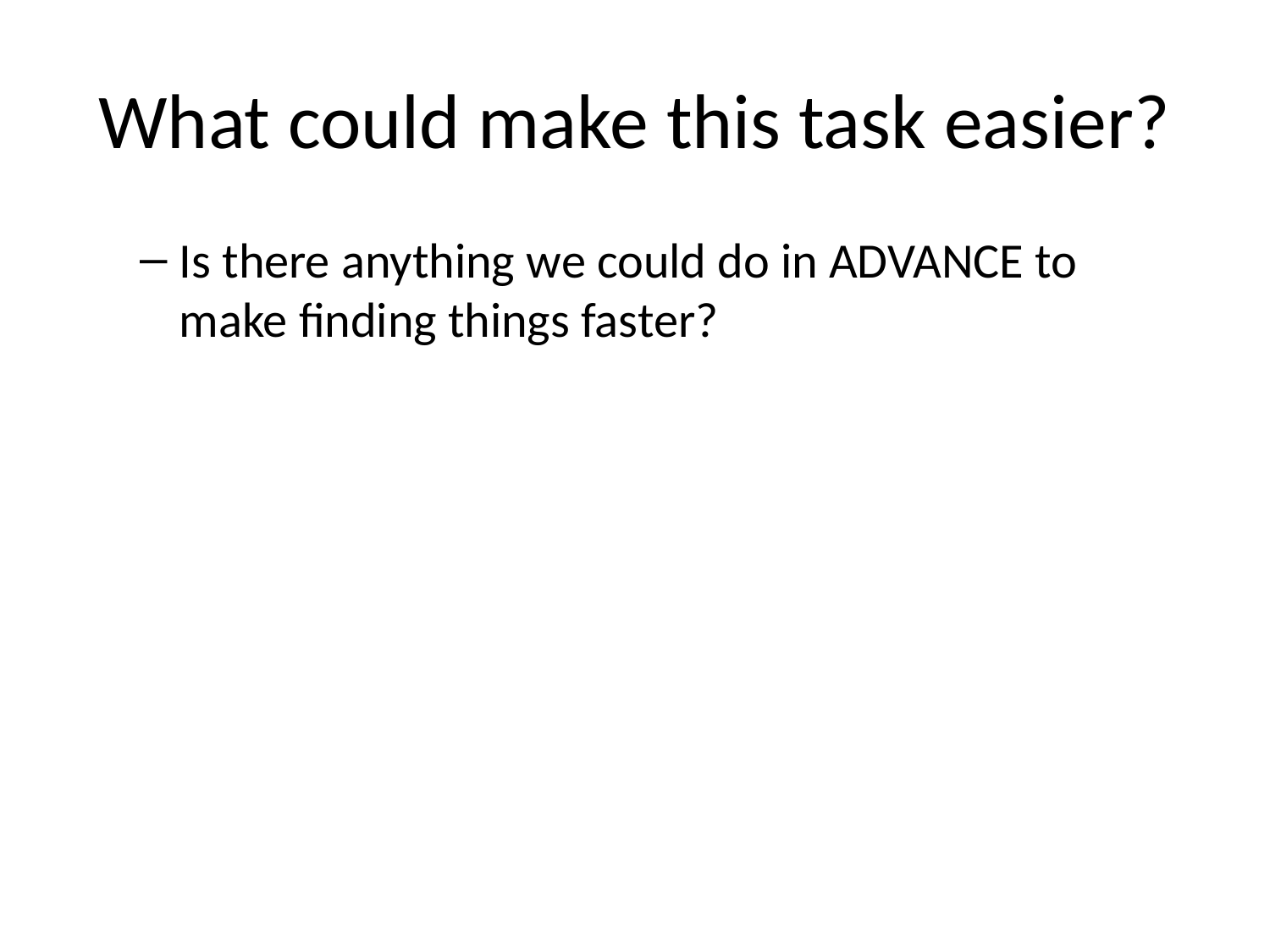

# What could make this task easier?
Is there anything we could do in ADVANCE to make finding things faster?